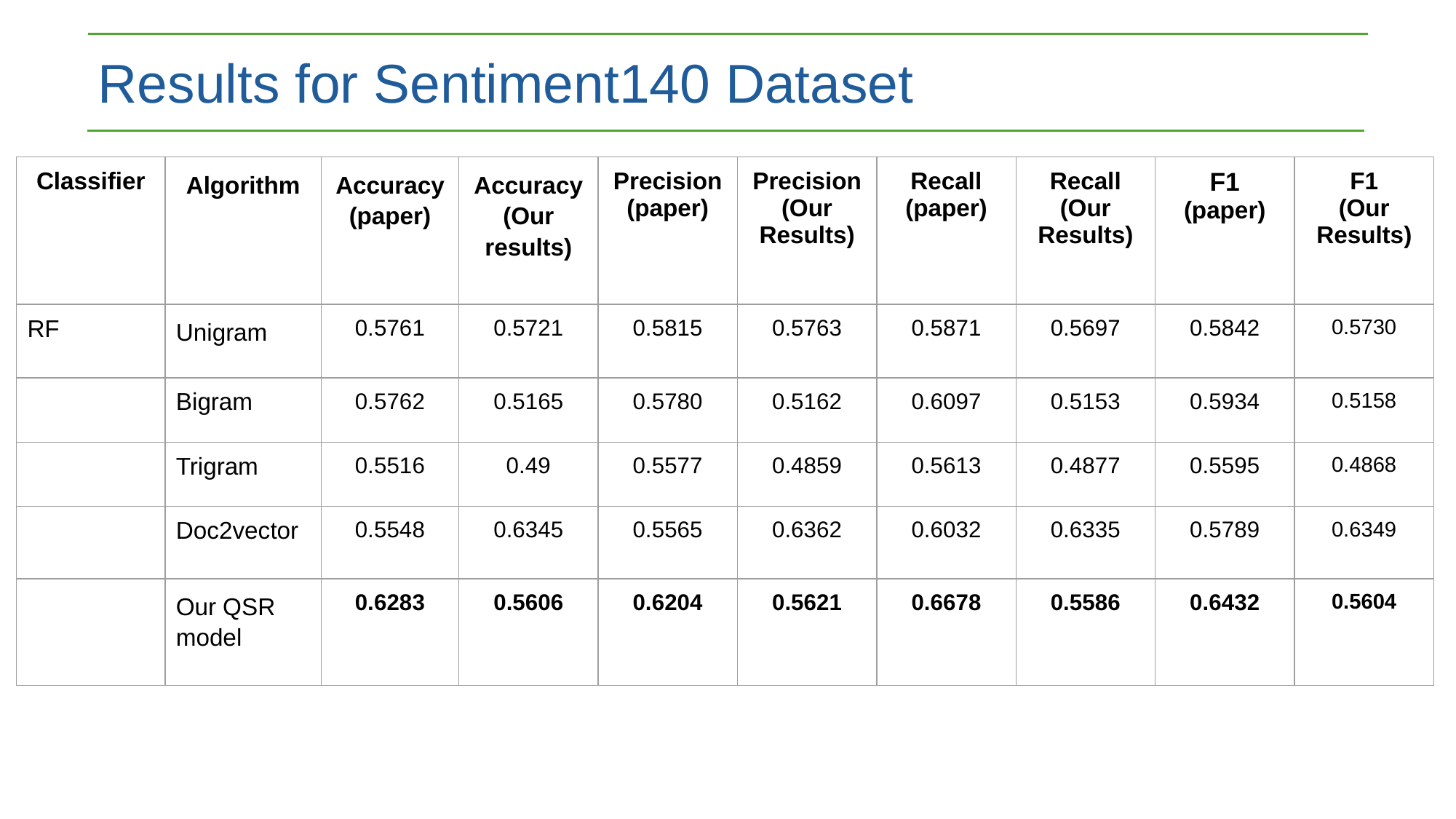

Results for Sentiment140 Dataset
| Classifier | Algorithm | Accuracy (paper) | Accuracy (Our results) | Precision (paper) | Precision (Our Results) | Recall (paper) | Recall (Our Results) | F1 (paper) | F1 (Our Results) |
| --- | --- | --- | --- | --- | --- | --- | --- | --- | --- |
| RF | Unigram | 0.5761 | 0.5721 | 0.5815 | 0.5763 | 0.5871 | 0.5697 | 0.5842 | 0.5730 |
|  | Bigram | 0.5762 | 0.5165 | 0.5780 | 0.5162 | 0.6097 | 0.5153 | 0.5934 | 0.5158 |
|  | Trigram | 0.5516 | 0.49 | 0.5577 | 0.4859 | 0.5613 | 0.4877 | 0.5595 | 0.4868 |
|  | Doc2vector | 0.5548 | 0.6345 | 0.5565 | 0.6362 | 0.6032 | 0.6335 | 0.5789 | 0.6349 |
|  | Our QSR model | 0.6283 | 0.5606 | 0.6204 | 0.5621 | 0.6678 | 0.5586 | 0.6432 | 0.5604 |